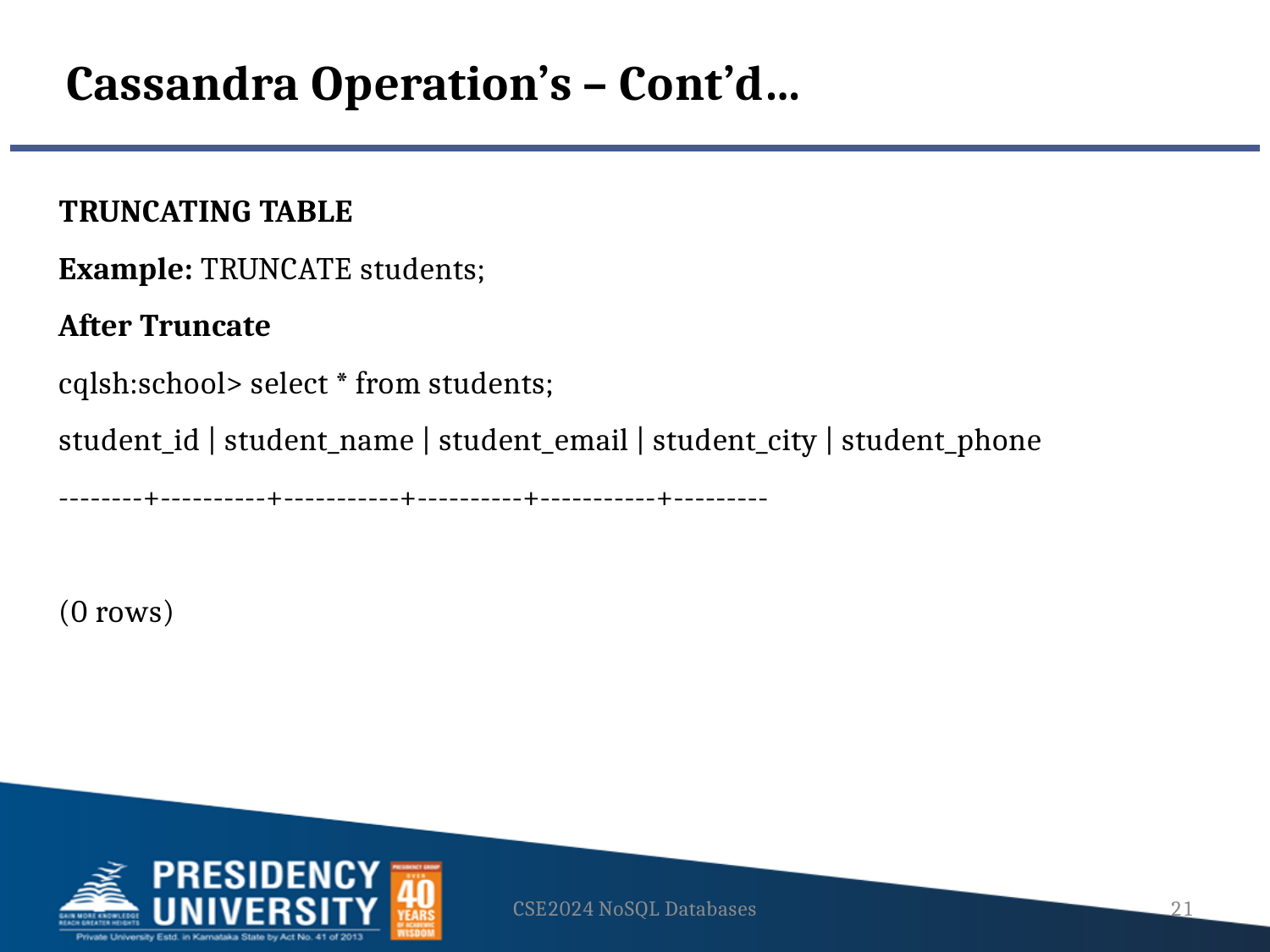

Cassandra Operation’s – Cont’d…

TRUNCATING TABLE
Example: TRUNCATE students;
After Truncate
cqlsh:school> select * from students;
student_id | student_name | student_email | student_city | student_phone
--------+----------+-----------+----------+-----------+---------

(0 rows)

CSE2024 NoSQL Databases
21